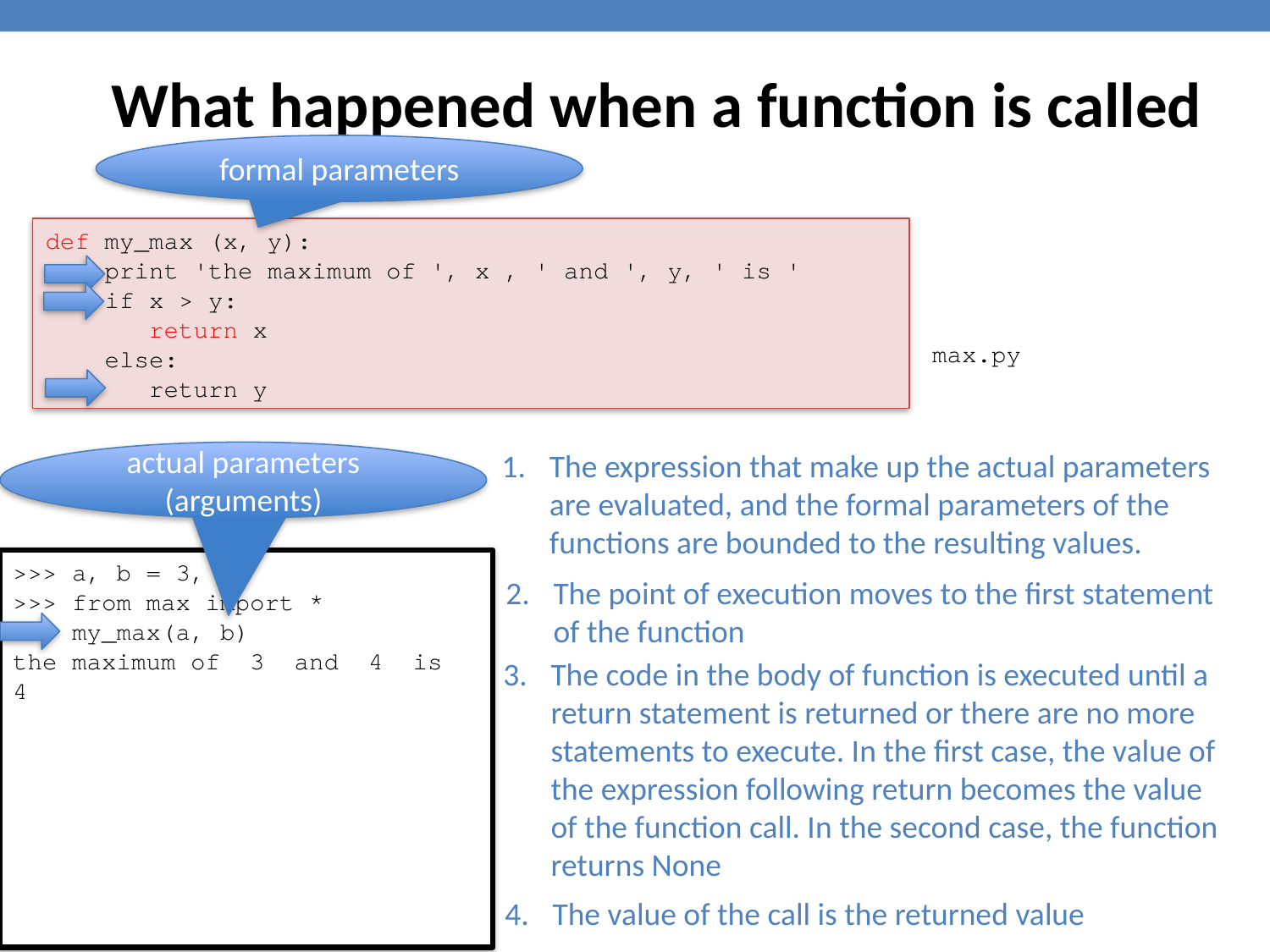

What happened when a function is called
formal parameters
def my_max (x, y):
    print 'the maximum of ', x , ' and ', y, ' is '
    if x > y:
       return x
    else:
       return y

max.py

The expression that make up the actual parameters are evaluated, and the formal parameters of the functions are bounded to the resulting values.
actual parameters (arguments)

The point of execution moves to the first statement of the function

>>> a, b = 3, 4
>>> from max import *
>>> my_max(a, b)
the maximum of  3  and  4  is
4

The code in the body of function is executed until a return statement is returned or there are no more statements to execute. In the first case, the value of the expression following return becomes the value of the function call. In the second case, the function returns None

The value of the call is the returned value